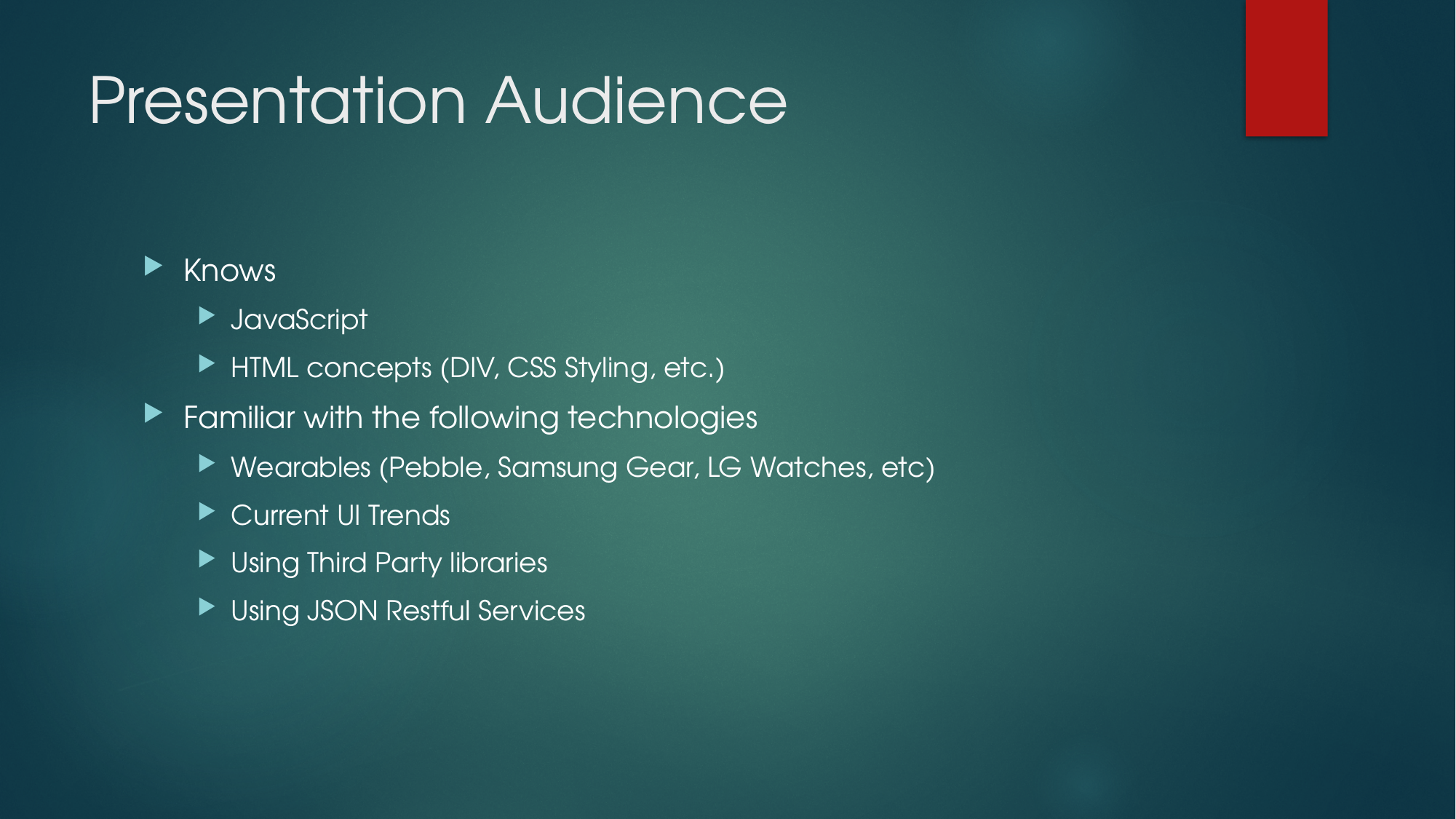

# Presentation Audience
Knows
JavaScript
HTML concepts (DIV, CSS Styling, etc.)
Familiar with the following technologies
Wearables (Pebble, Samsung Gear, LG Watches, etc)
Current UI Trends
Using Third Party libraries
Using JSON Restful Services